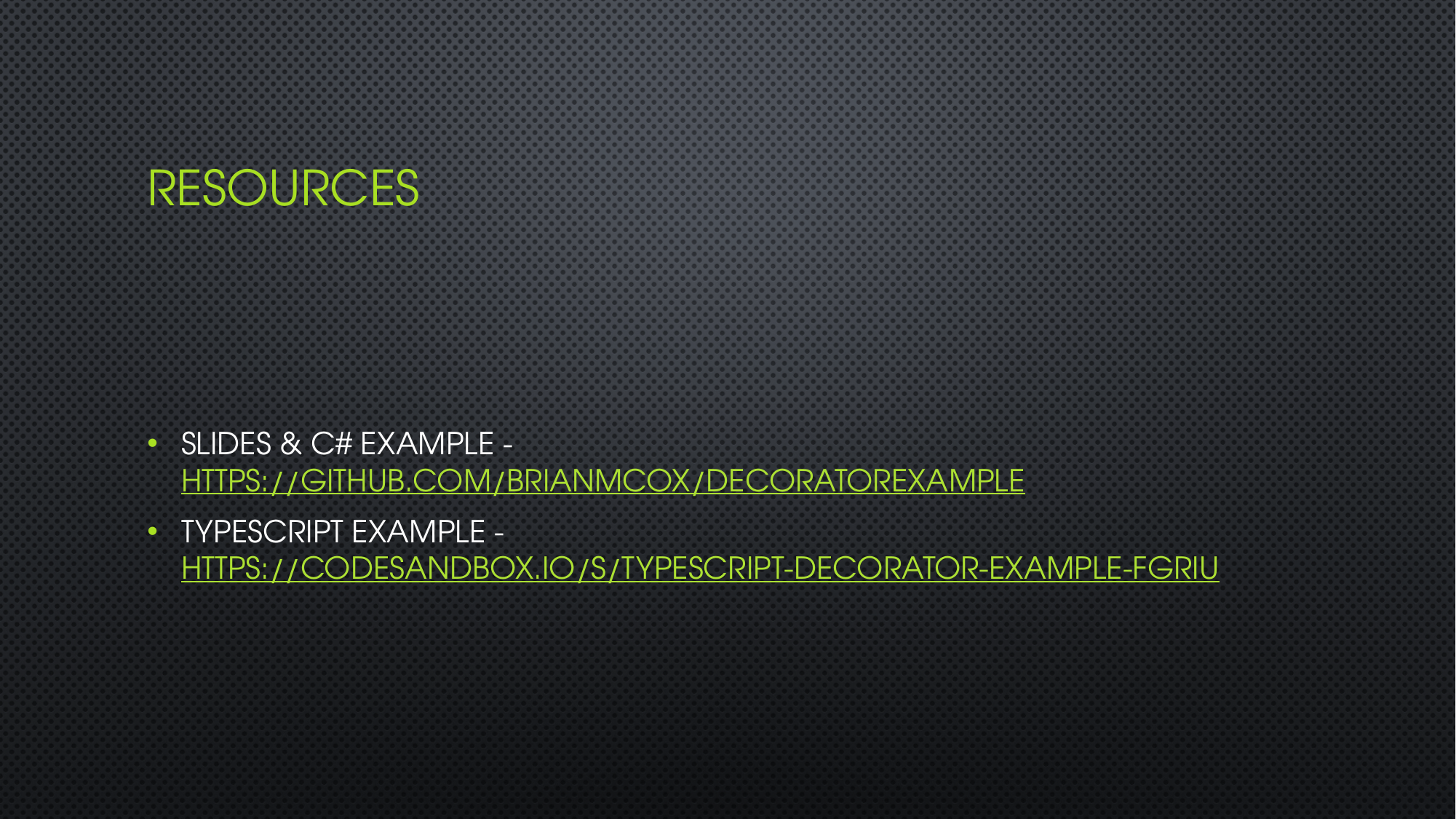

# resources
Slides & c# example - https://github.com/BrianMCox/DecoratorExample
Typescript example - https://codesandbox.io/s/typescript-decorator-example-fgriu